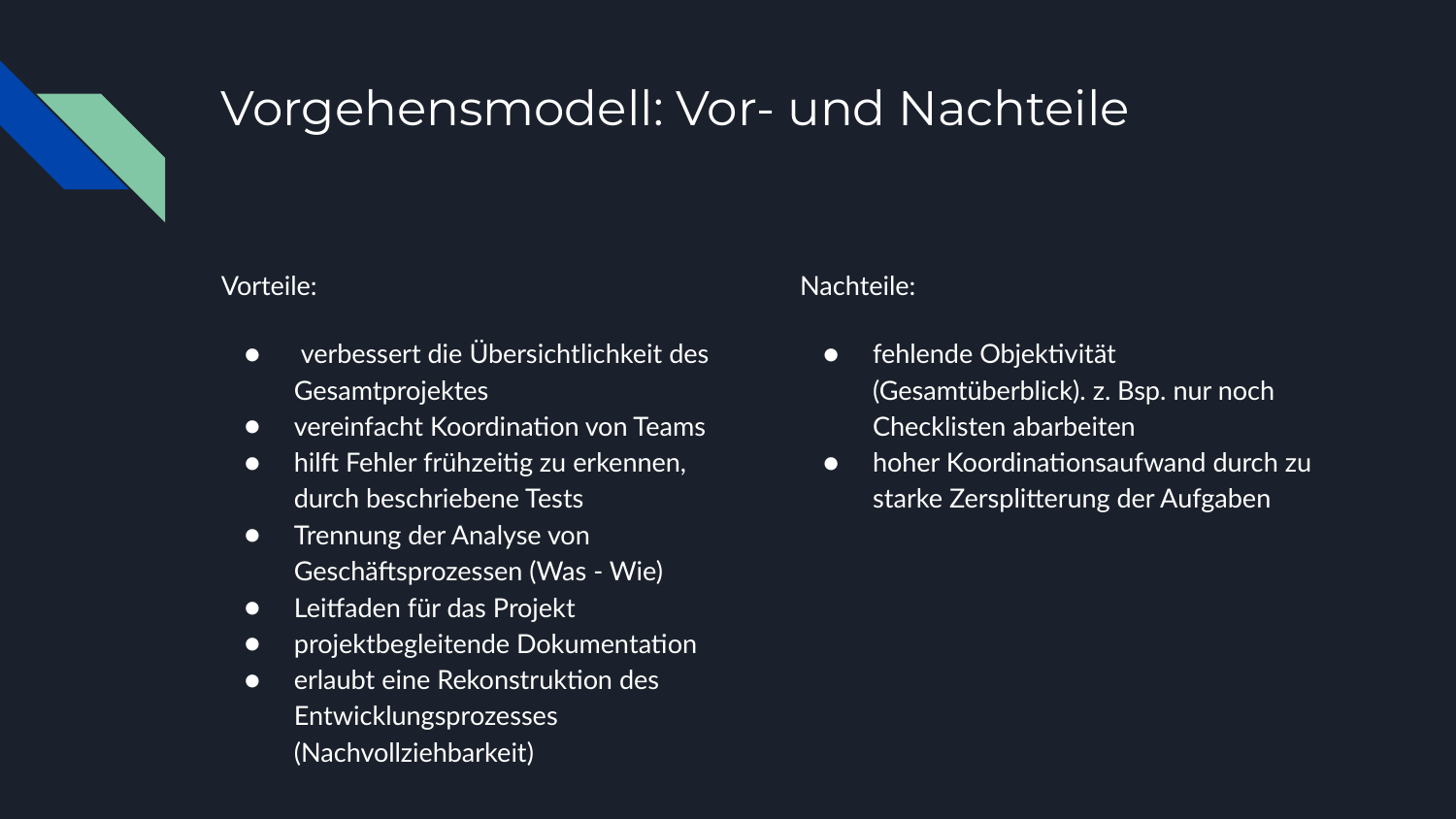

# Vorgehensmodell: Vor- und Nachteile
Vorteile:
 verbessert die Übersichtlichkeit des Gesamtprojektes
vereinfacht Koordination von Teams
hilft Fehler frühzeitig zu erkennen, durch beschriebene Tests
Trennung der Analyse von Geschäftsprozessen (Was - Wie)
Leitfaden für das Projekt
projektbegleitende Dokumentation
erlaubt eine Rekonstruktion des Entwicklungsprozesses (Nachvollziehbarkeit)
Nachteile:
fehlende Objektivität (Gesamtüberblick). z. Bsp. nur noch Checklisten abarbeiten
hoher Koordinationsaufwand durch zu starke Zersplitterung der Aufgaben